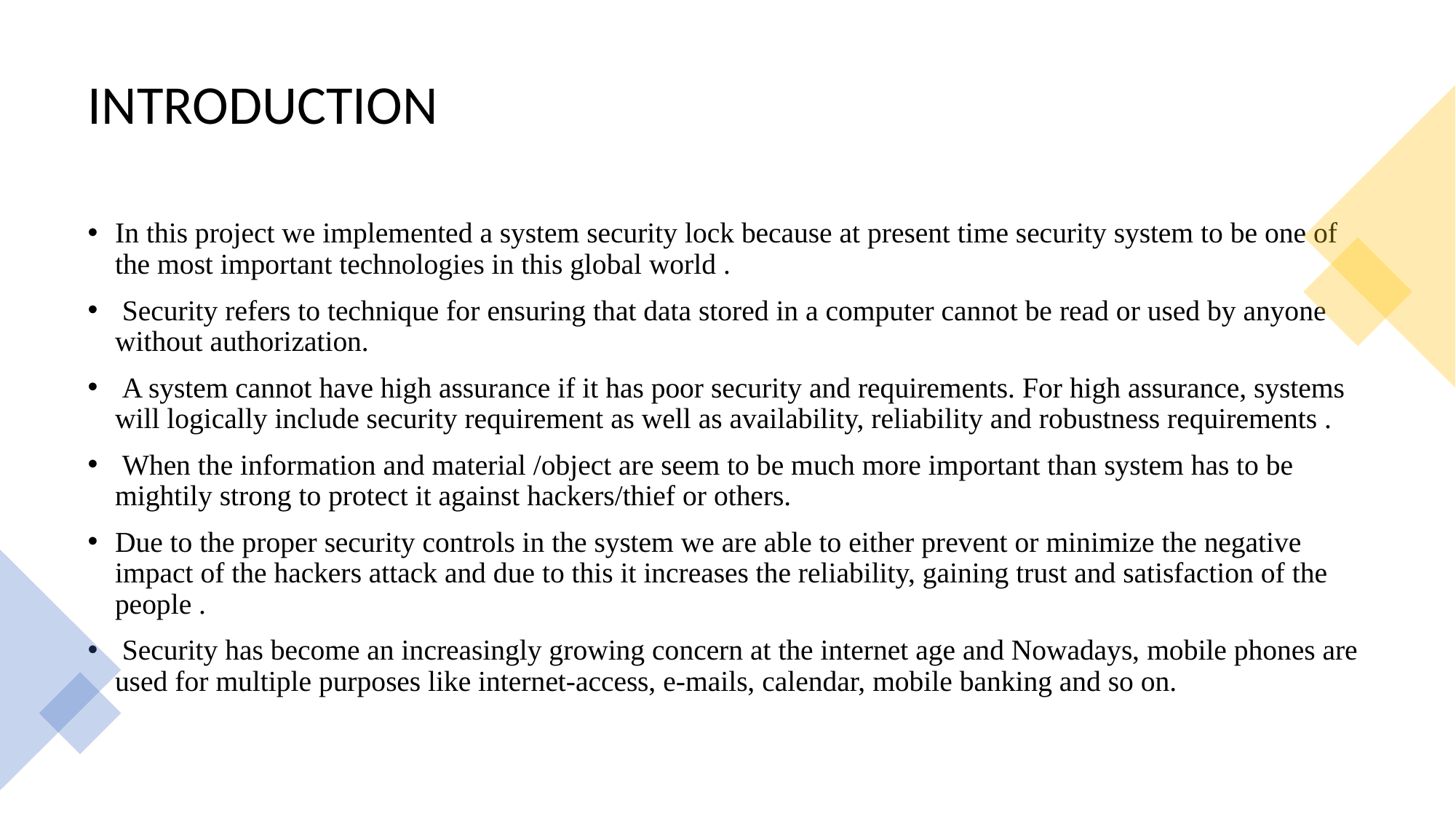

# INTRODUCTION

In this project we implemented a system security lock because at present time security system to be one of the most important technologies in this global world .
 Security refers to technique for ensuring that data stored in a computer cannot be read or used by anyone without authorization.
 A system cannot have high assurance if it has poor security and requirements. For high assurance, systems will logically include security requirement as well as availability, reliability and robustness requirements .
 When the information and material /object are seem to be much more important than system has to be mightily strong to protect it against hackers/thief or others.
Due to the proper security controls in the system we are able to either prevent or minimize the negative impact of the hackers attack and due to this it increases the reliability, gaining trust and satisfaction of the people .
 Security has become an increasingly growing concern at the internet age and Nowadays, mobile phones are used for multiple purposes like internet-access, e-mails, calendar, mobile banking and so on.